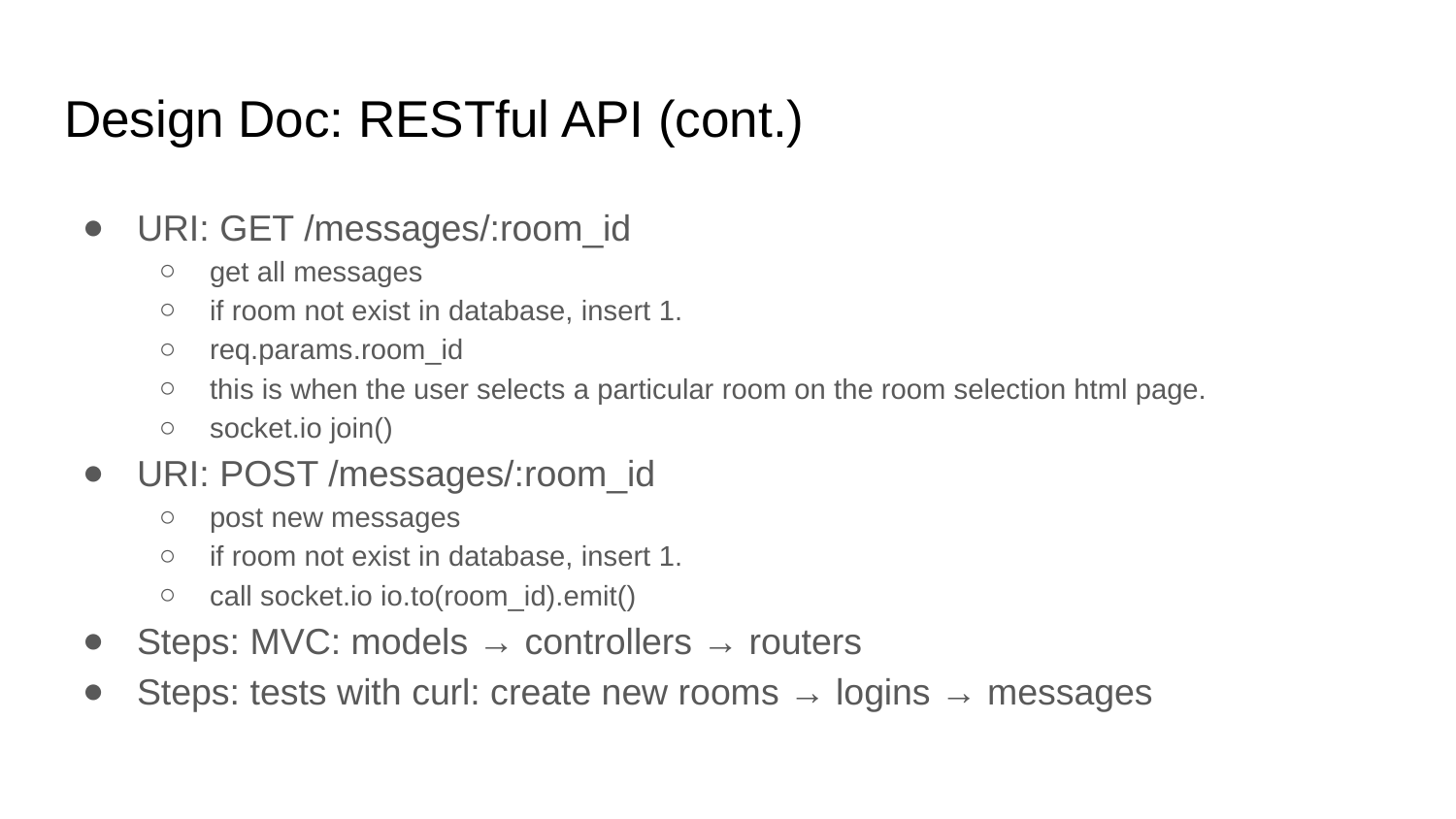

# Design Doc: RESTful API (cont.)
URI: GET /messages/:room_id
get all messages
if room not exist in database, insert 1.
req.params.room_id
this is when the user selects a particular room on the room selection html page.
socket.io join()
URI: POST /messages/:room_id
post new messages
if room not exist in database, insert 1.
call socket.io io.to(room_id).emit()
Steps: MVC: models → controllers → routers
Steps: tests with curl: create new rooms → logins → messages